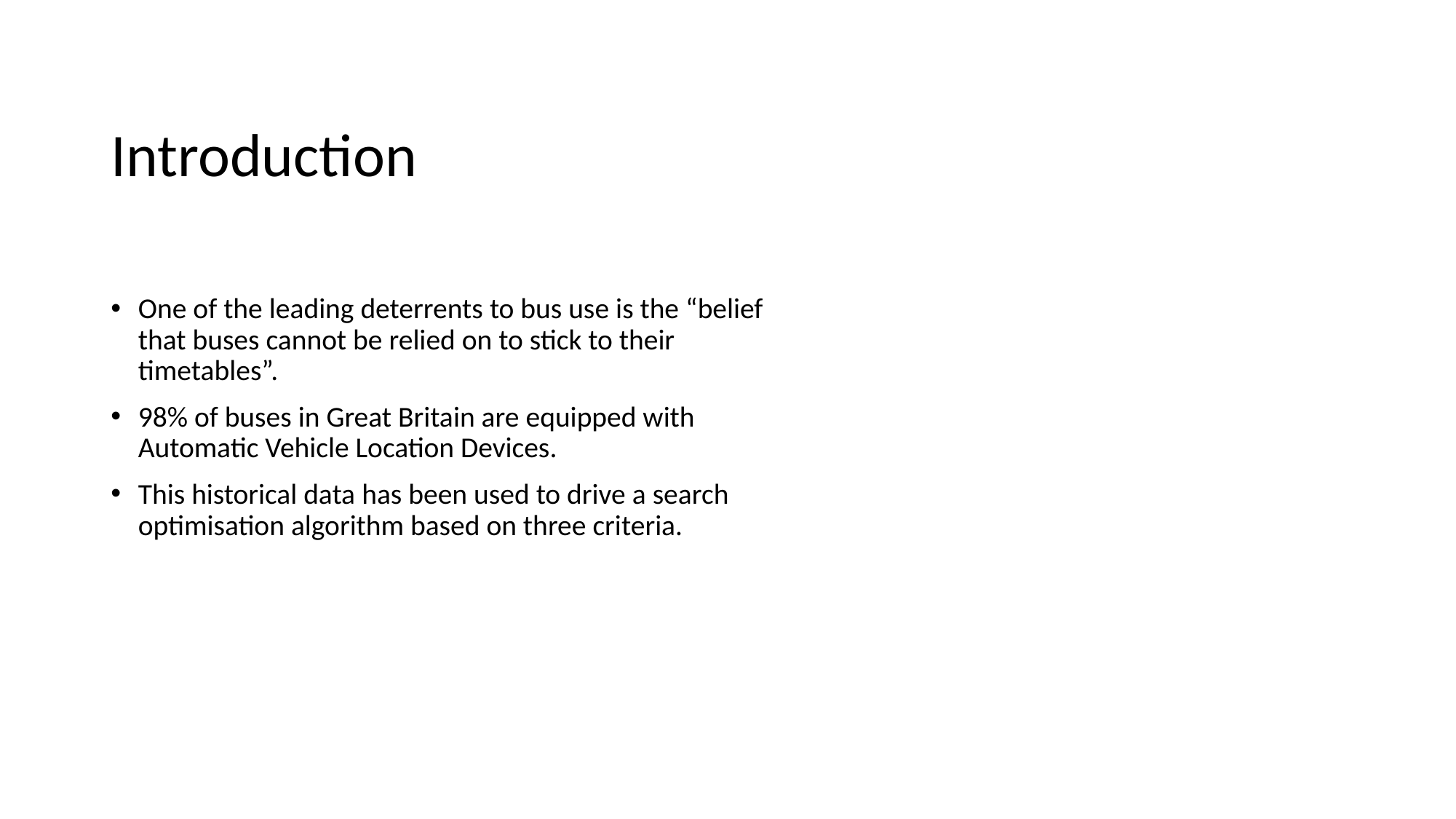

# Introduction

One of the leading deterrents to bus use is the “belief that buses cannot be relied on to stick to their timetables”.
98% of buses in Great Britain are equipped with Automatic Vehicle Location Devices.
This historical data has been used to drive a search optimisation algorithm based on three criteria.